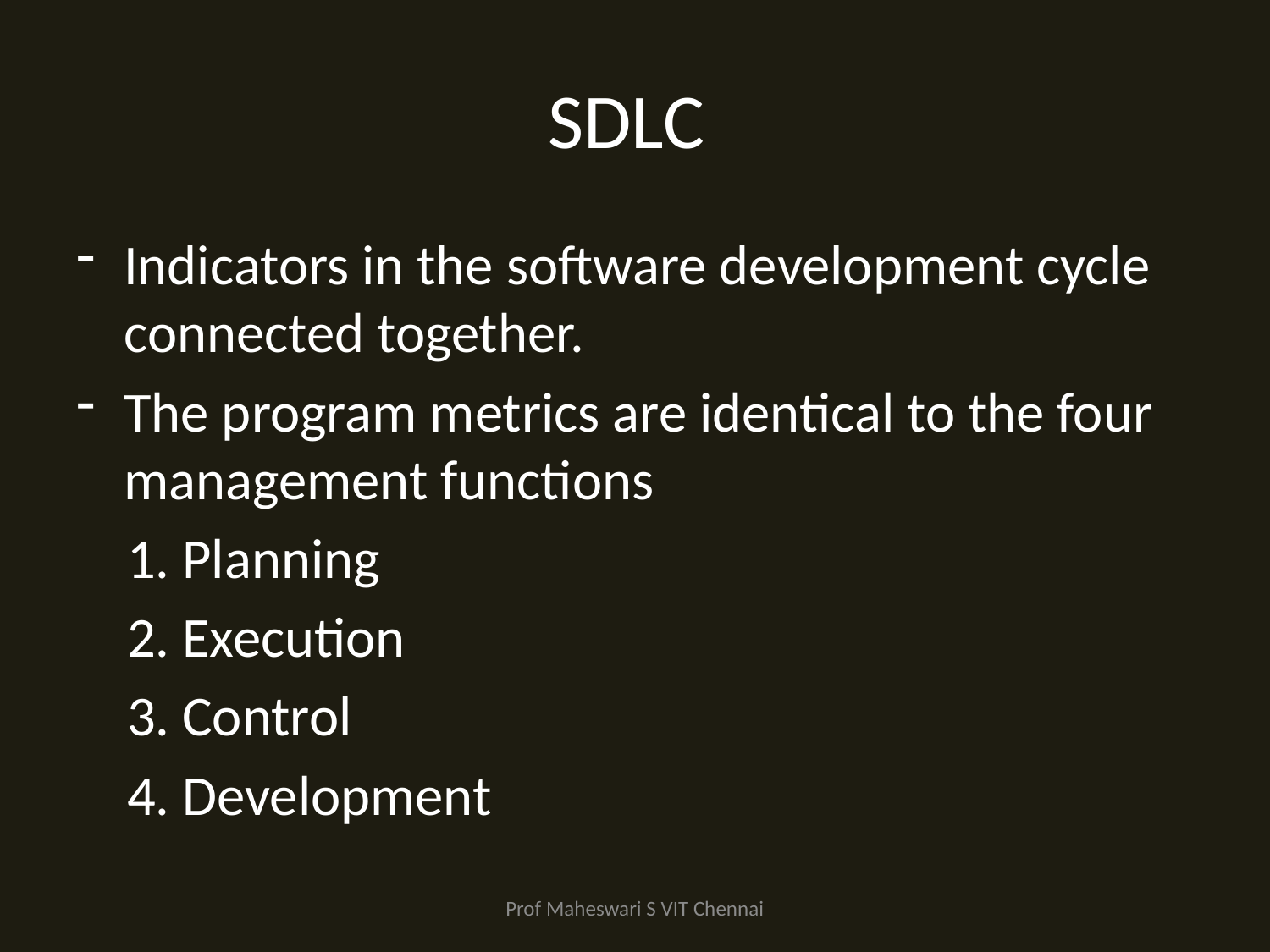

# SDLC
Indicators in the software development cycle   connected together.
The program metrics are identical to the four management functions
    1. Planning
    2. Execution
    3. Control
    4. Development

Prof Maheswari S VIT Chennai